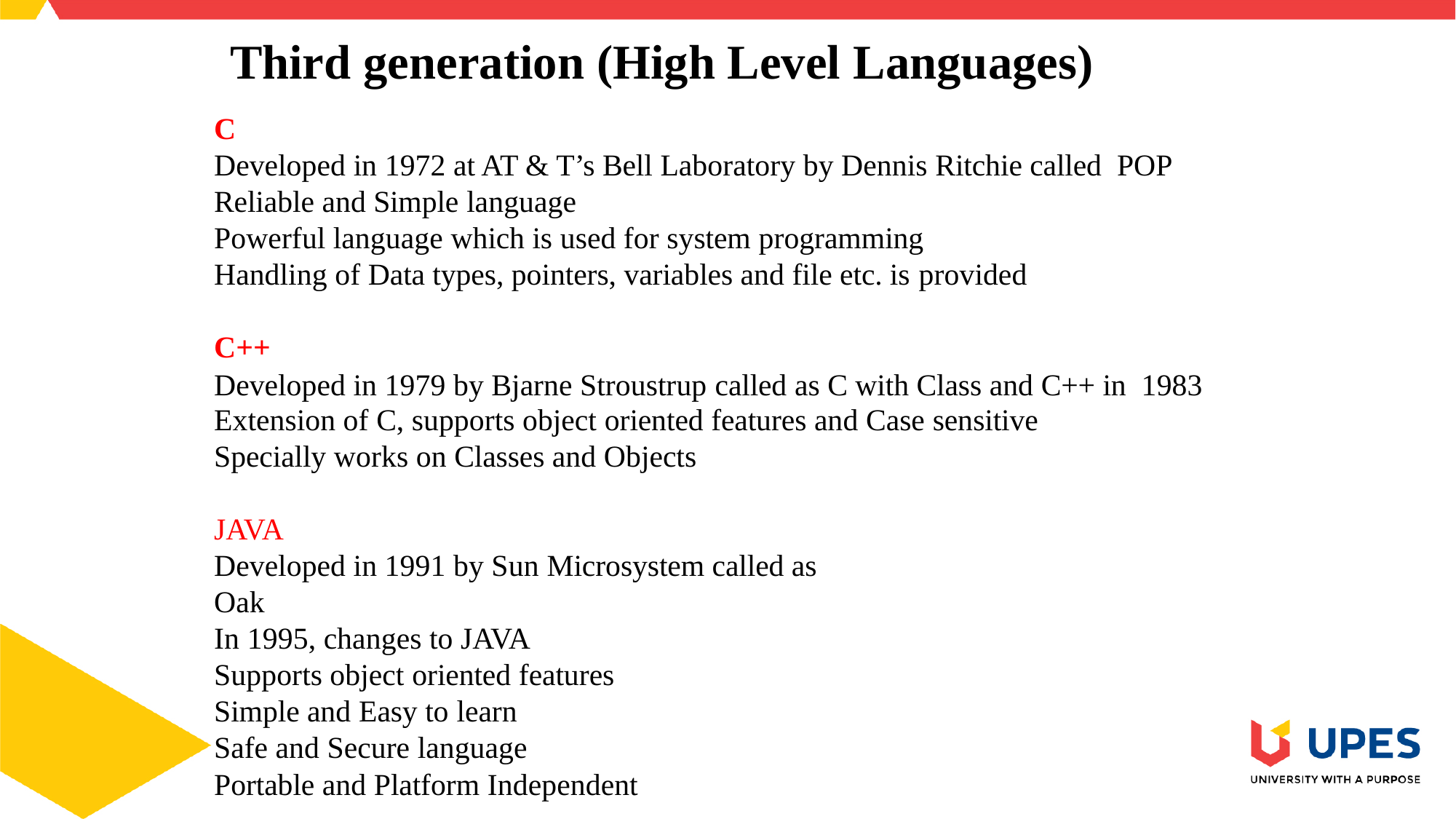

# Third generation (High Level Languages)
C
Developed in 1972 at AT & T’s Bell Laboratory by Dennis Ritchie called  POP
Reliable and Simple language
Powerful language which is used for system programming
Handling of Data types, pointers, variables and file etc. is provided

C++
Developed in 1979 by Bjarne Stroustrup called as C with Class and C++ in  1983
Extension of C, supports object oriented features and Case sensitive
Specially works on Classes and Objects

JAVA
Developed in 1991 by Sun Microsystem called as Oak
In 1995, changes to JAVA
Supports object oriented features
Simple and Easy to learn
Safe and Secure language
Portable and Platform Independent

20